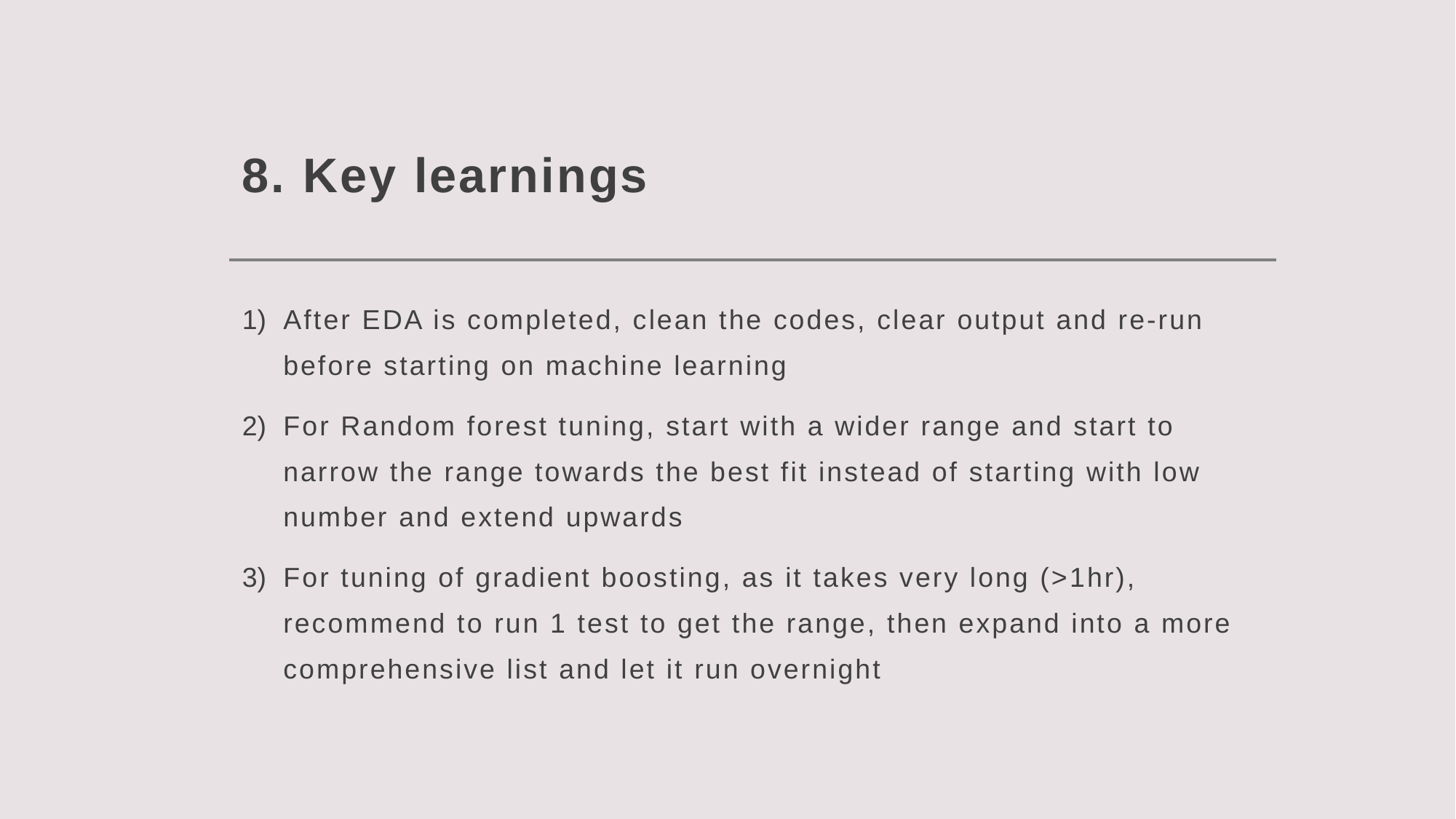

# 8. Key learnings
After EDA is completed, clean the codes, clear output and re-run before starting on machine learning
For Random forest tuning, start with a wider range and start to narrow the range towards the best fit instead of starting with low number and extend upwards
For tuning of gradient boosting, as it takes very long (>1hr), recommend to run 1 test to get the range, then expand into a more comprehensive list and let it run overnight